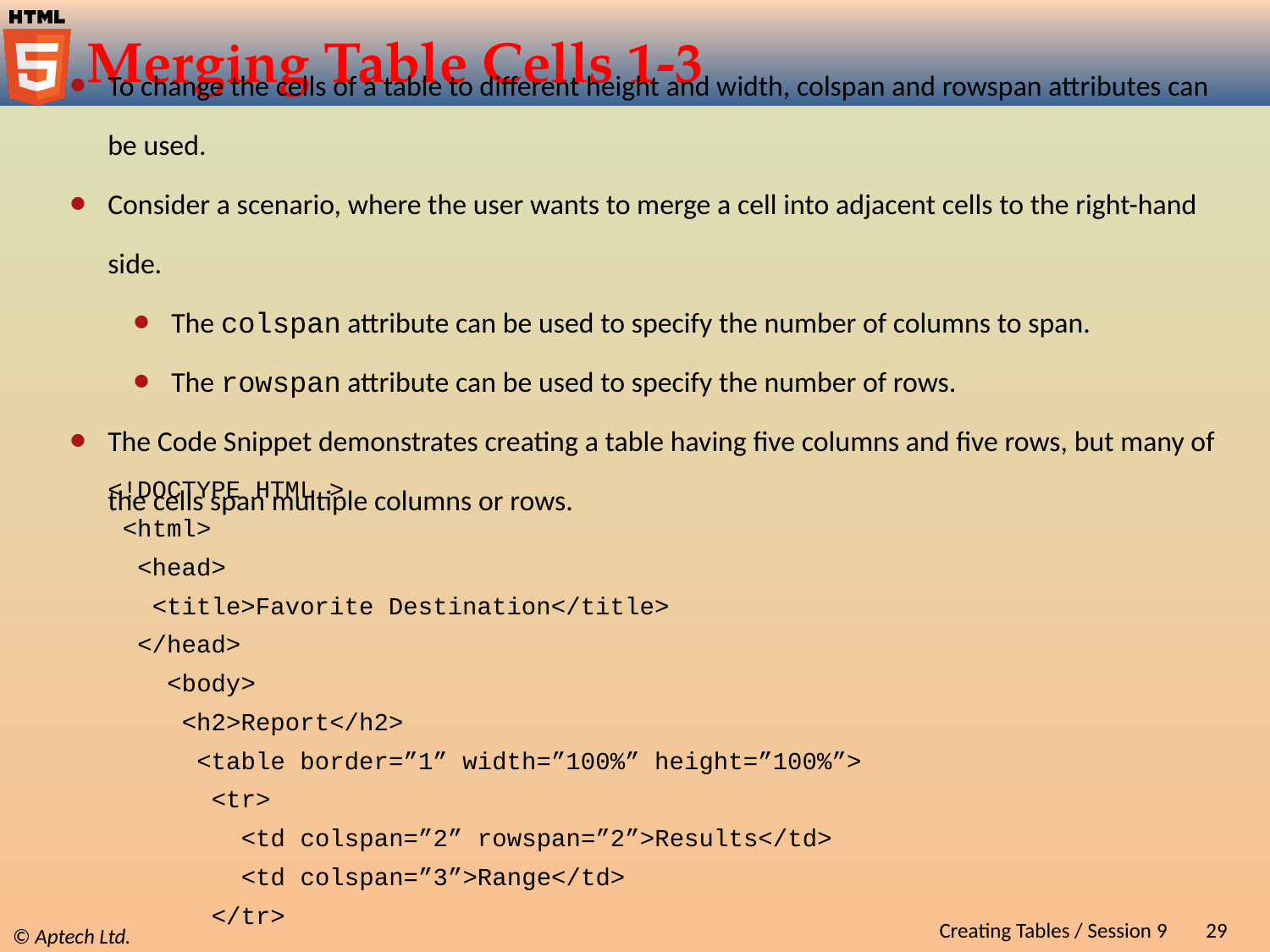

# Merging Table Cells 1-3
To change the cells of a table to different height and width, colspan and rowspan attributes can be used.
Consider a scenario, where the user wants to merge a cell into adjacent cells to the right-hand side.
The colspan attribute can be used to specify the number of columns to span.
The rowspan attribute can be used to specify the number of rows.
The Code Snippet demonstrates creating a table having five columns and five rows, but many of the cells span multiple columns or rows.

<!DOCTYPE HTML >
 <html>
  <head>
   <title>Favorite Destination</title>
  </head>
    <body>
     <h2>Report</h2>
      <table border=”1” width=”100%” height=”100%”>
       <tr>
         <td colspan=”2” rowspan=”2”>Results</td>
         <td colspan=”3”>Range</td>
       </tr>
Creating Tables / Session 9
29